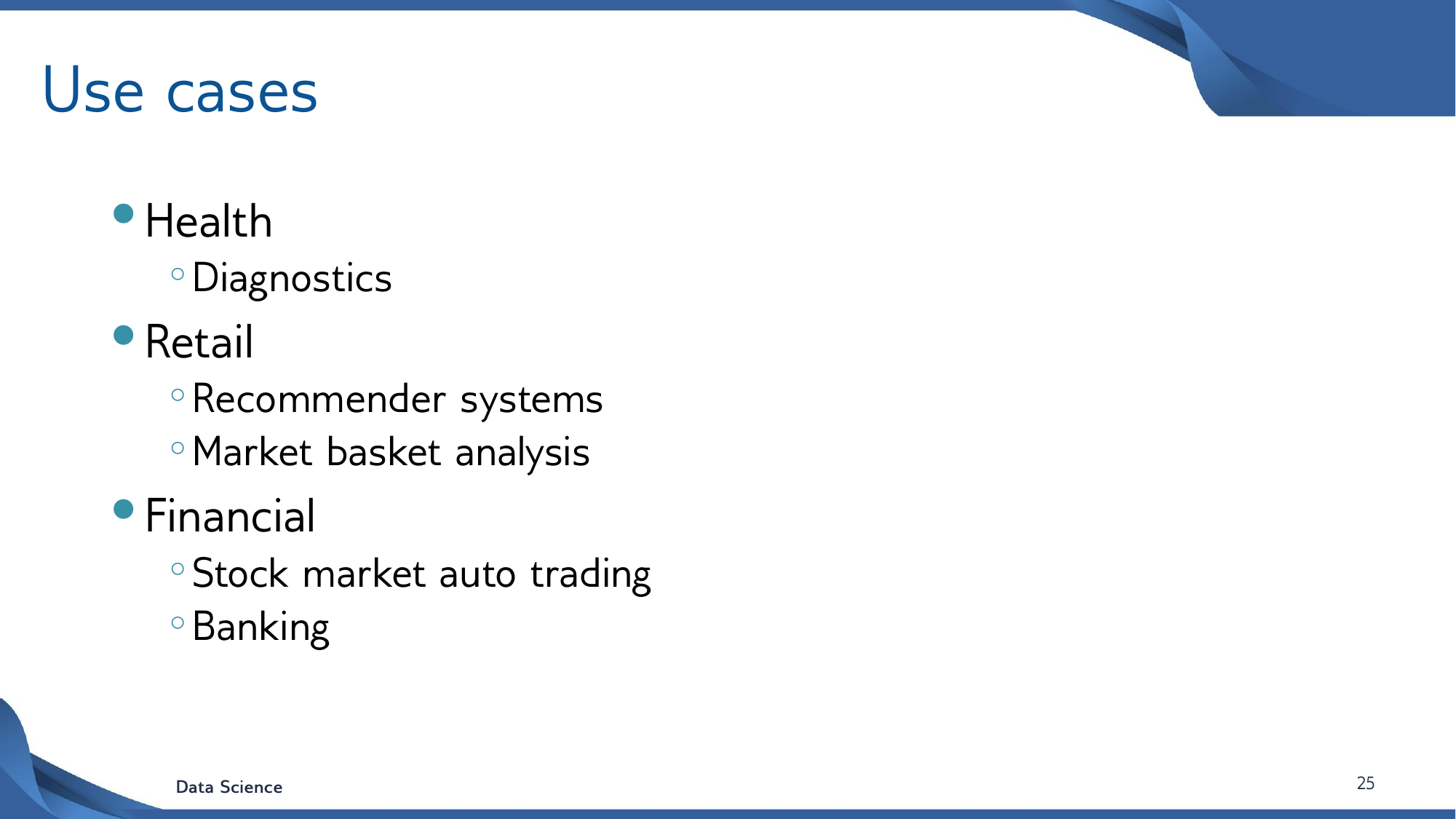

# Use cases
Health
Diagnostics
Retail
Recommender systems
Market basket analysis
Financial
Stock market auto trading
Banking